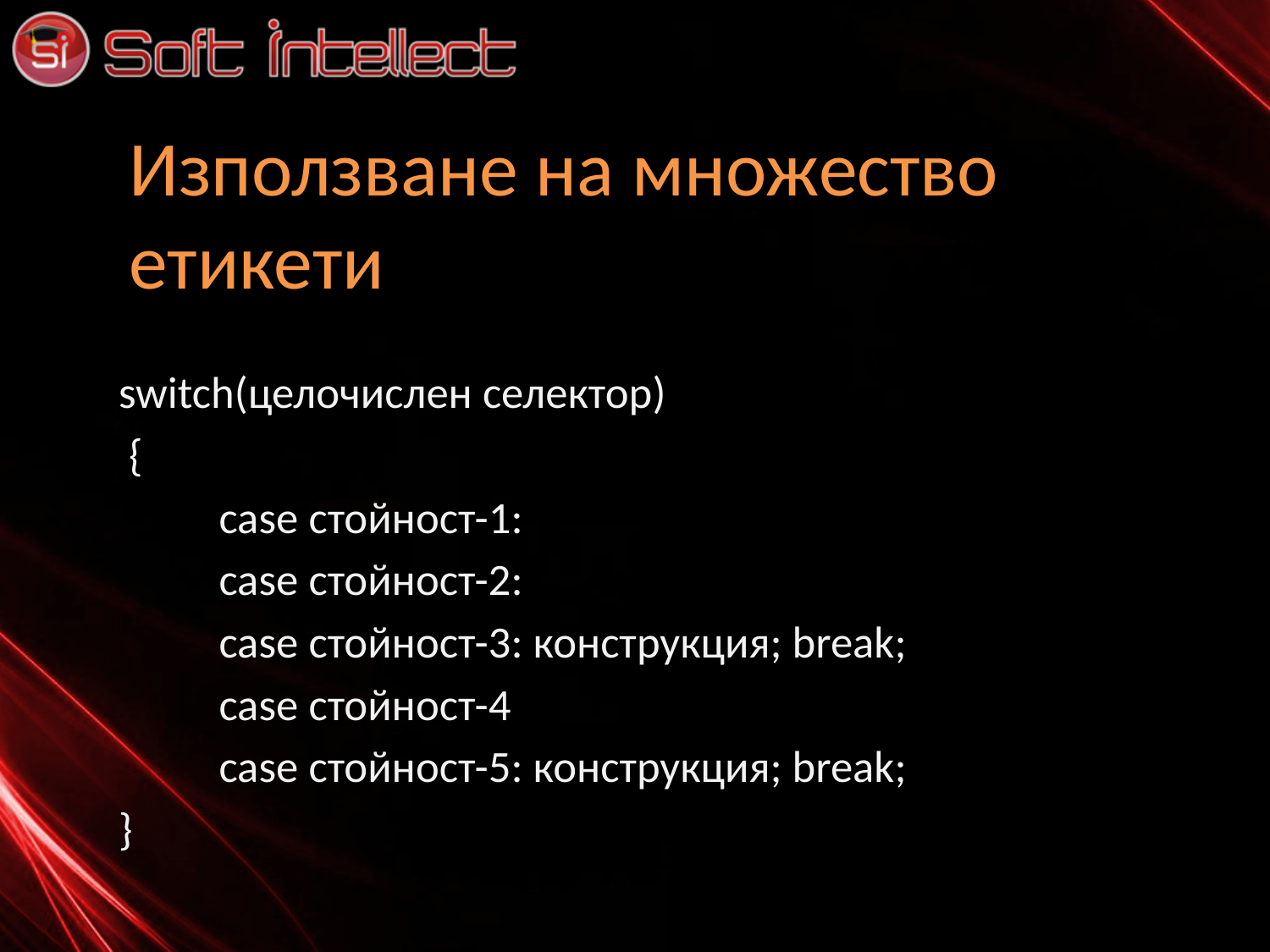

# Използване на множество етикети

switch(целочислен селектор)
 {
	case стойност-1:
	case стойност-2:
	case стойност-3: конструкция; break;
	case стойност-4
	case стойност-5: конструкция; break;
}